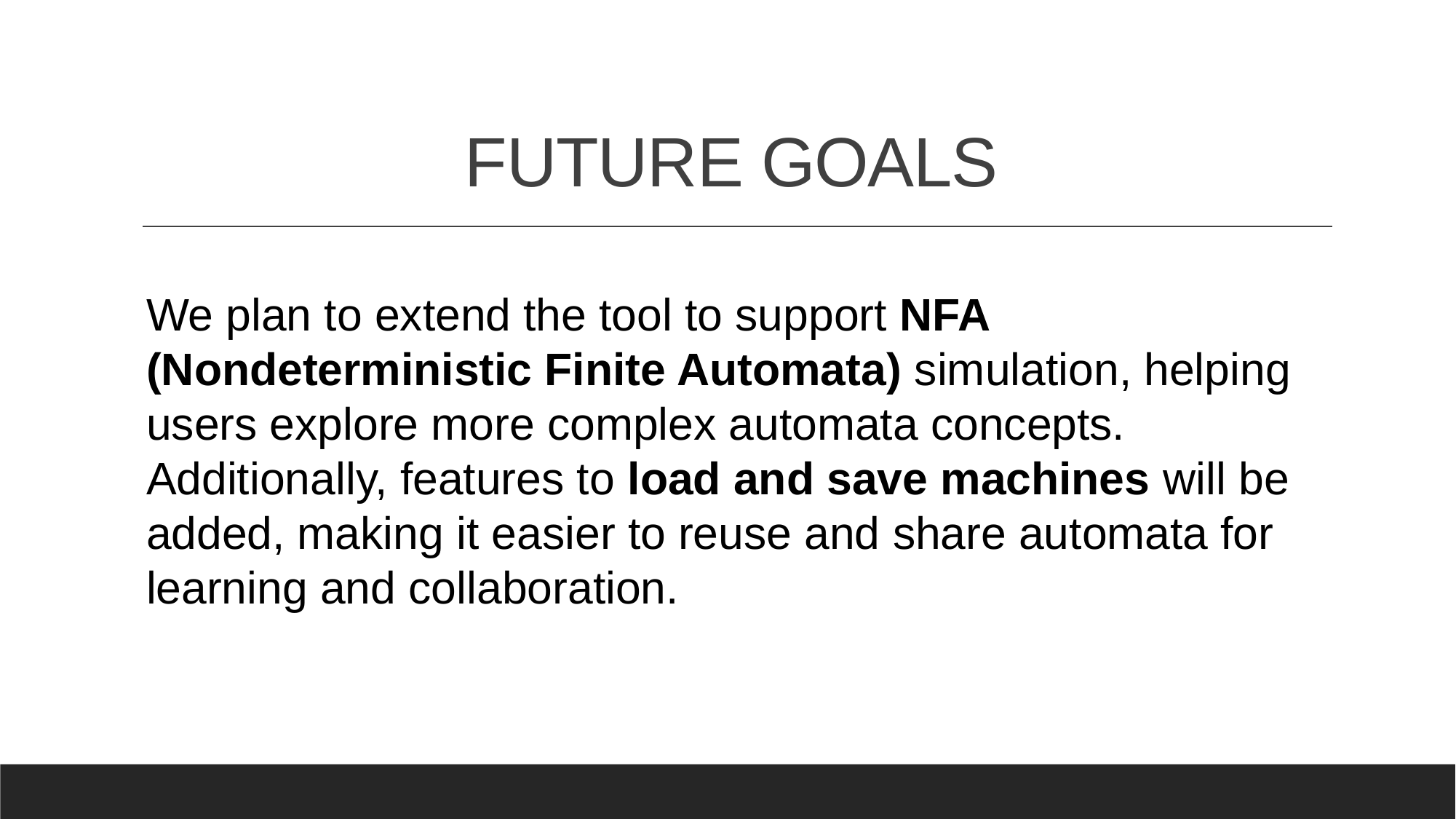

# FUTURE GOALS
We plan to extend the tool to support NFA (Nondeterministic Finite Automata) simulation, helping users explore more complex automata concepts. Additionally, features to load and save machines will be added, making it easier to reuse and share automata for learning and collaboration.